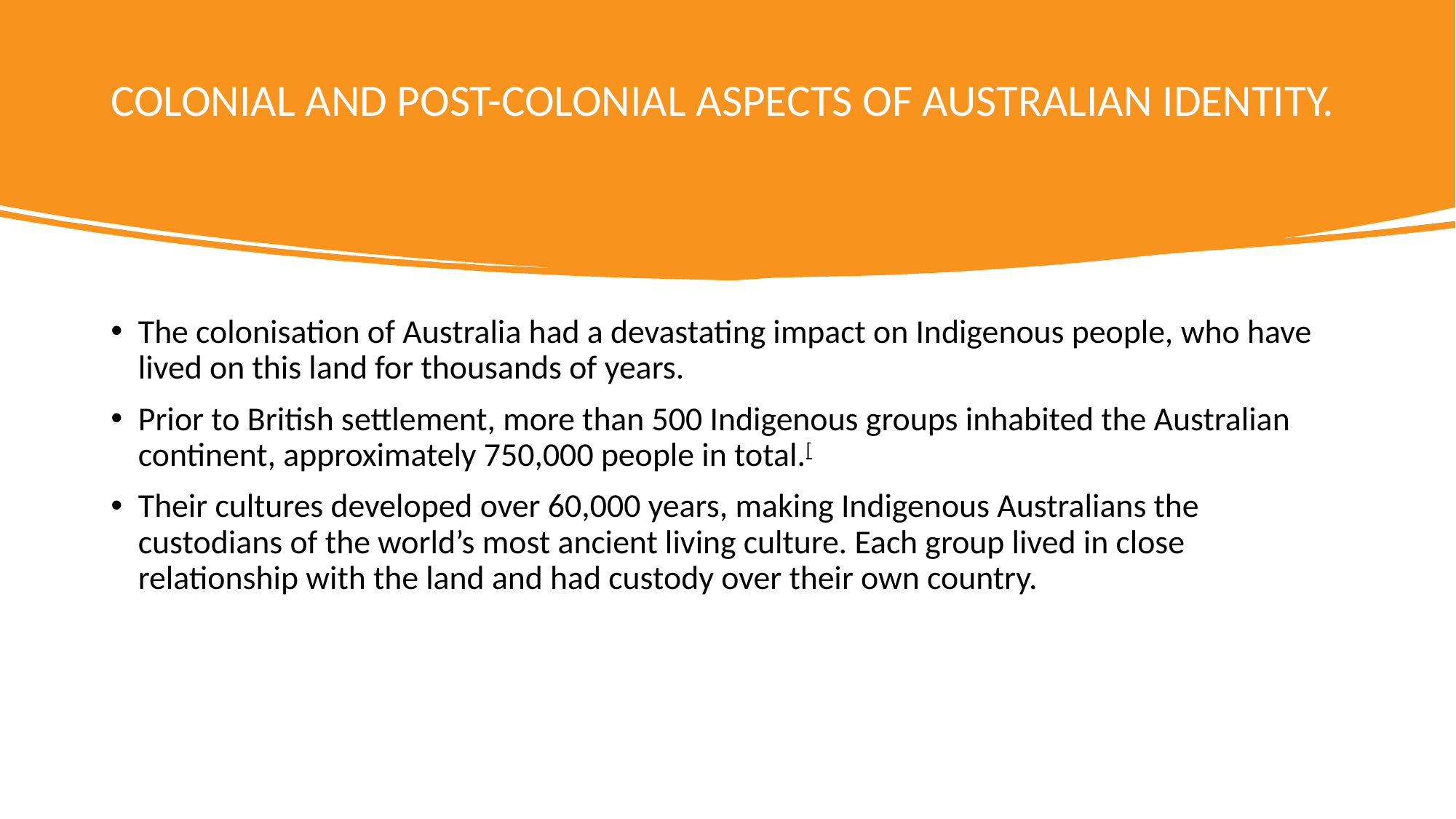

# COLONIAL AND POST-COLONIAL ASPECTS OF AUSTRALIAN IDENTITY.
The colonisation of Australia had a devastating impact on Indigenous people, who have lived on this land for thousands of years.
Prior to British settlement, more than 500 Indigenous groups inhabited the Australian continent, approximately 750,000 people in total.[
Their cultures developed over 60,000 years, making Indigenous Australians the custodians of the world’s most ancient living culture. Each group lived in close relationship with the land and had custody over their own country.